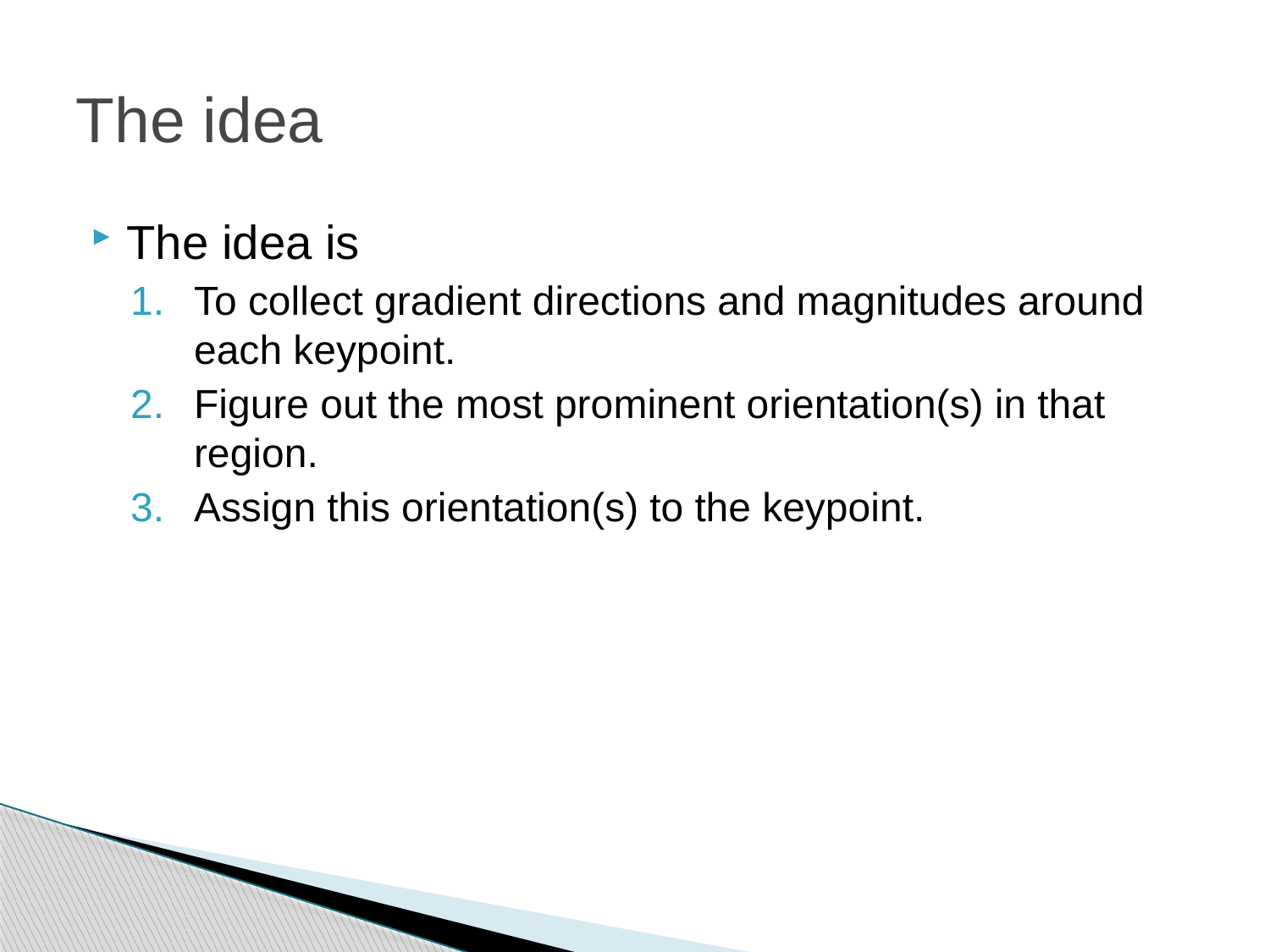

# The idea
The idea is
To collect gradient directions and magnitudes around each keypoint.
Figure out the most prominent orientation(s) in that region.
Assign this orientation(s) to the keypoint.